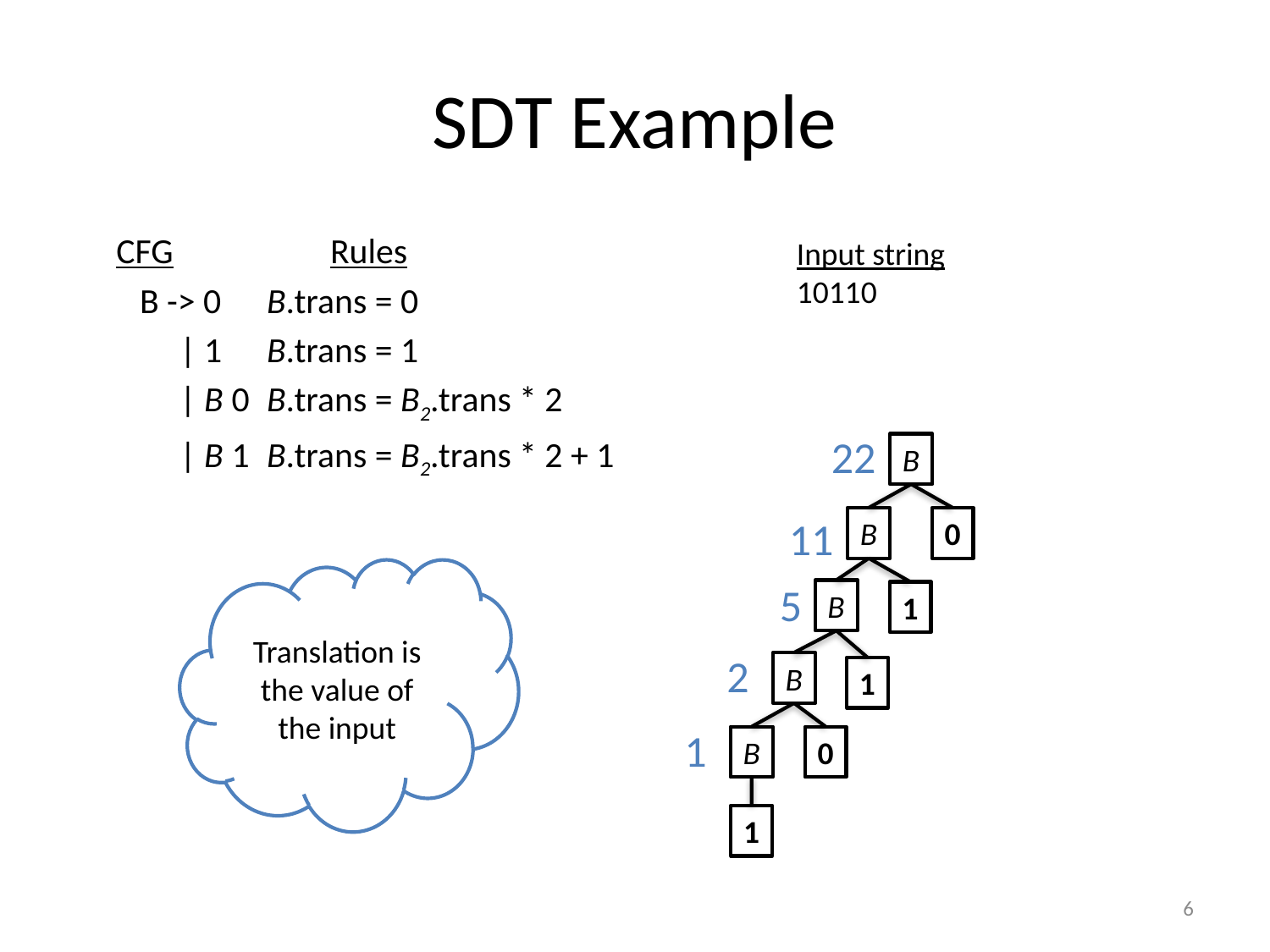

# SDT Example
     CFG		Rules
B -> 0	B.trans = 0
     | 1	B.trans = 1
     | B 0	B.trans = B2.trans * 2
     | B 1	B.trans = B2.trans * 2 + 1
Input string
10110
22
B
11
B
0
Translation is the value of the input
5
B
1
2
B
1
1
B
0
1
6